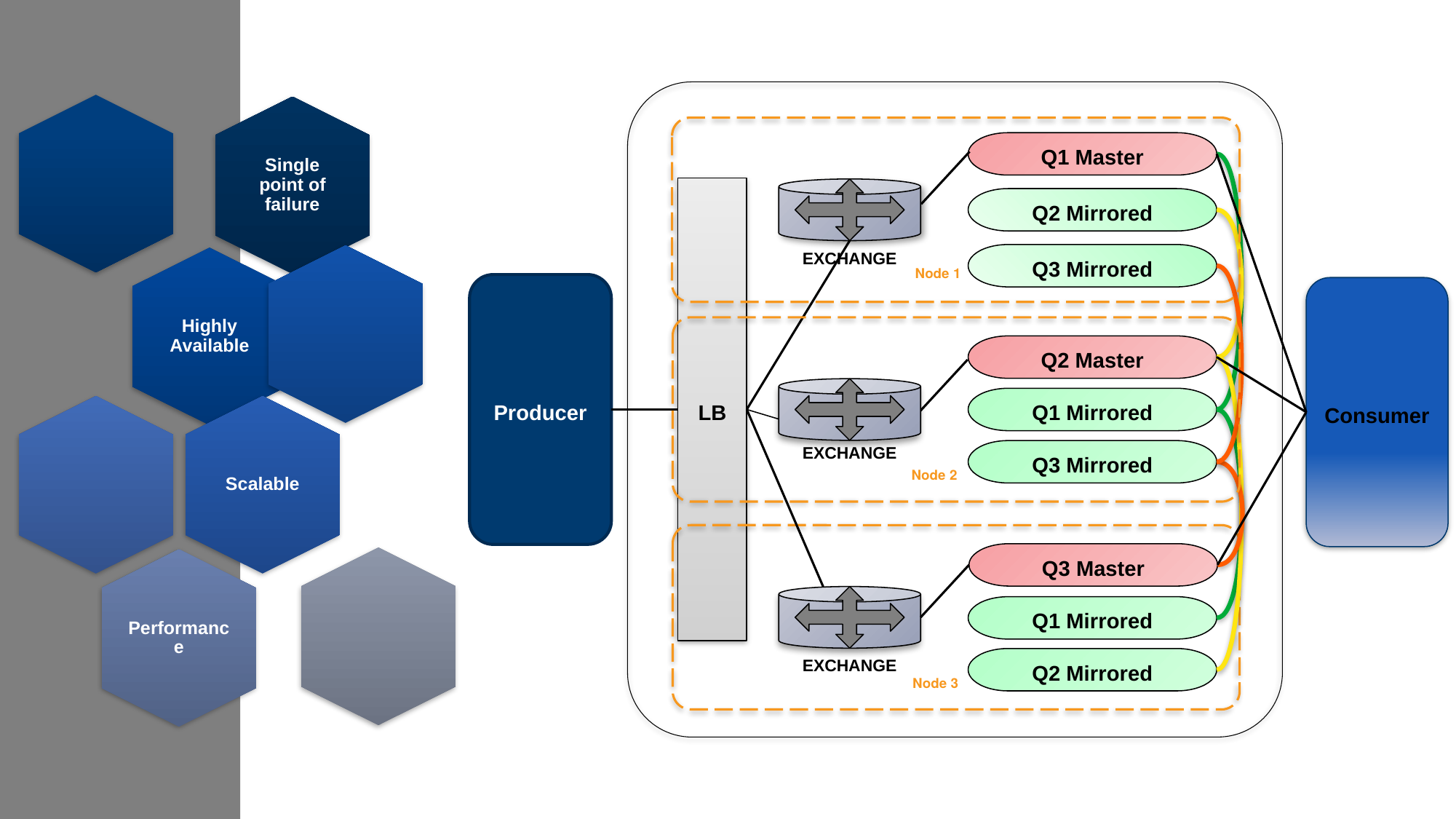

Single point of failure

Highly Available

Scalable

Performance

Q1 Master
Q2 Mirrored
Q3 Mirrored
LB

EXCHANGE
Node 1
Producer
Consumer

Node 2
Q2 Master
Q1 Mirrored
Q3 Mirrored

EXCHANGE

Node 3
Q3 Master
Q1 Mirrored
Q2 Mirrored

EXCHANGE